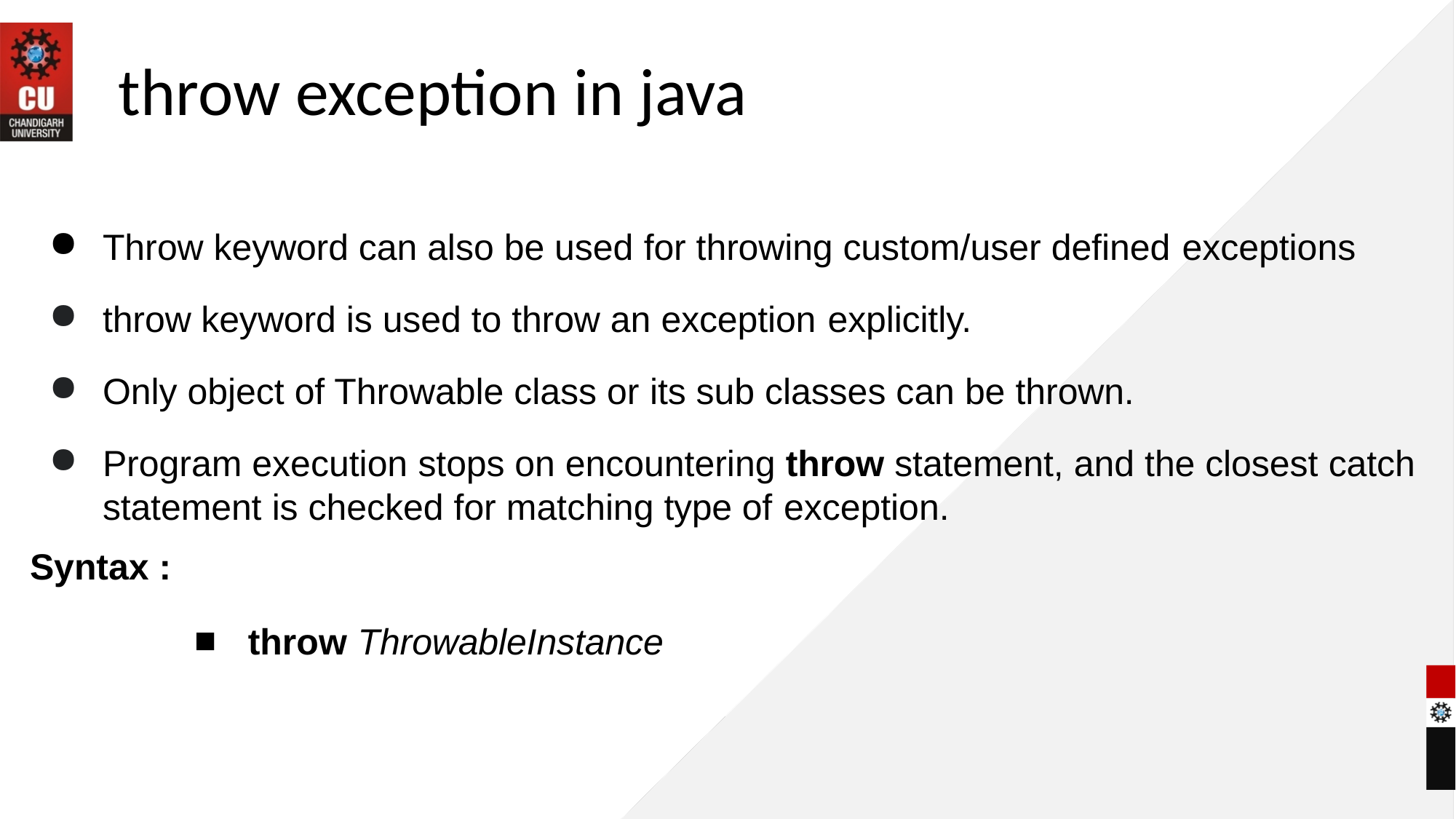

# throw exception in java
Throw keyword can also be used for throwing custom/user defined exceptions
throw keyword is used to throw an exception explicitly.
Only object of Throwable class or its sub classes can be thrown.
Program execution stops on encountering throw statement, and the closest catch  statement is checked for matching type of exception.
Syntax :
throw ThrowableInstance